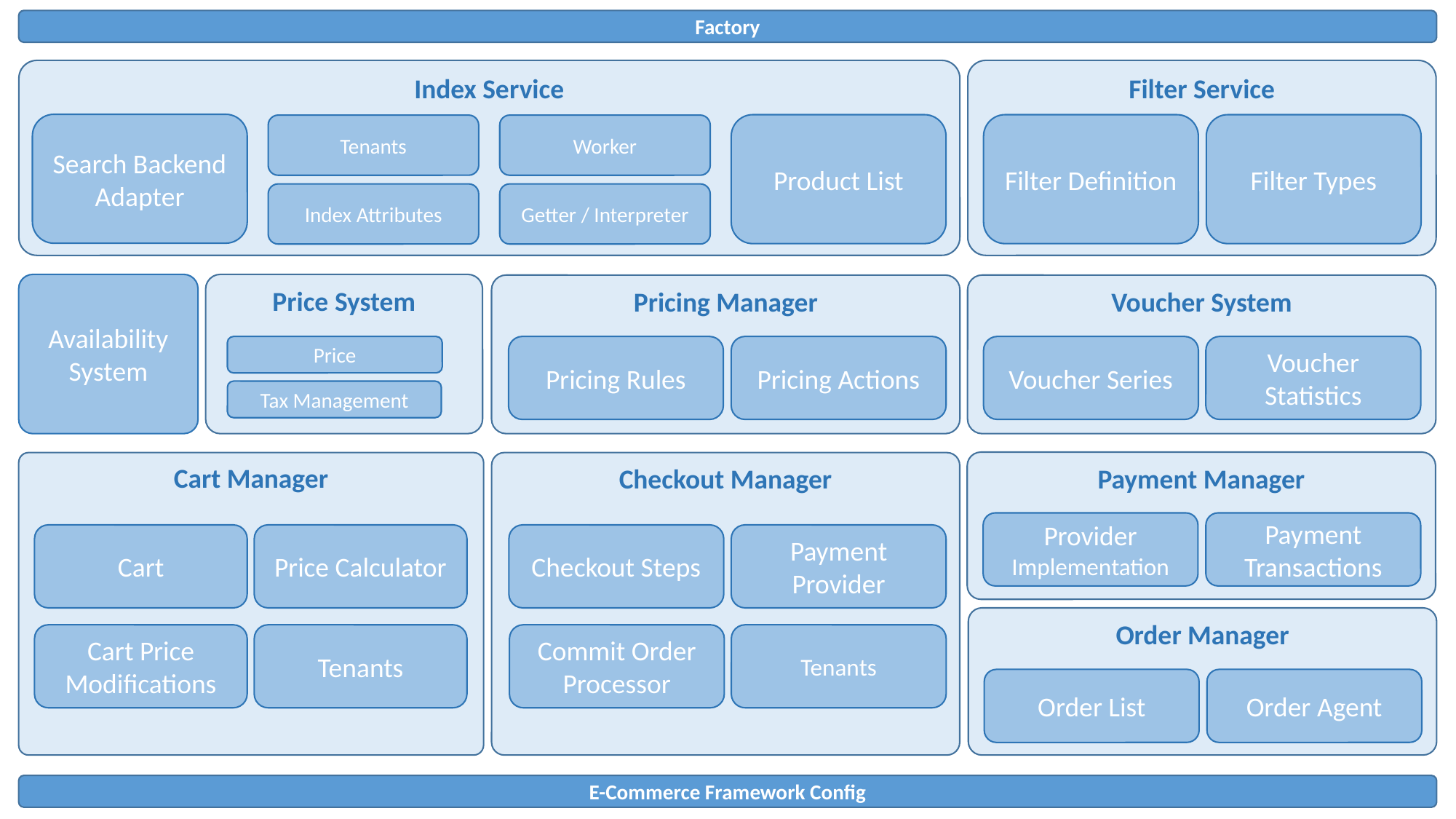

Factory
Index Service
Filter Service
Search Backend Adapter
Product List
Filter Definition
Filter Types
Tenants
Worker
Index Attributes
Getter / Interpreter
Price System
Availability System
Pricing Manager
Voucher System
Pricing Rules
Pricing Actions
Voucher Statistics
Price
Voucher Series
Tax Management
Payment Manager
Cart Manager
Checkout Manager
Provider Implementation
Payment Transactions
Cart
Price Calculator
Checkout Steps
Payment Provider
Order Manager
Cart Price Modifications
Tenants
Commit Order Processor
Tenants
Order List
Order Agent
E-Commerce Framework Config